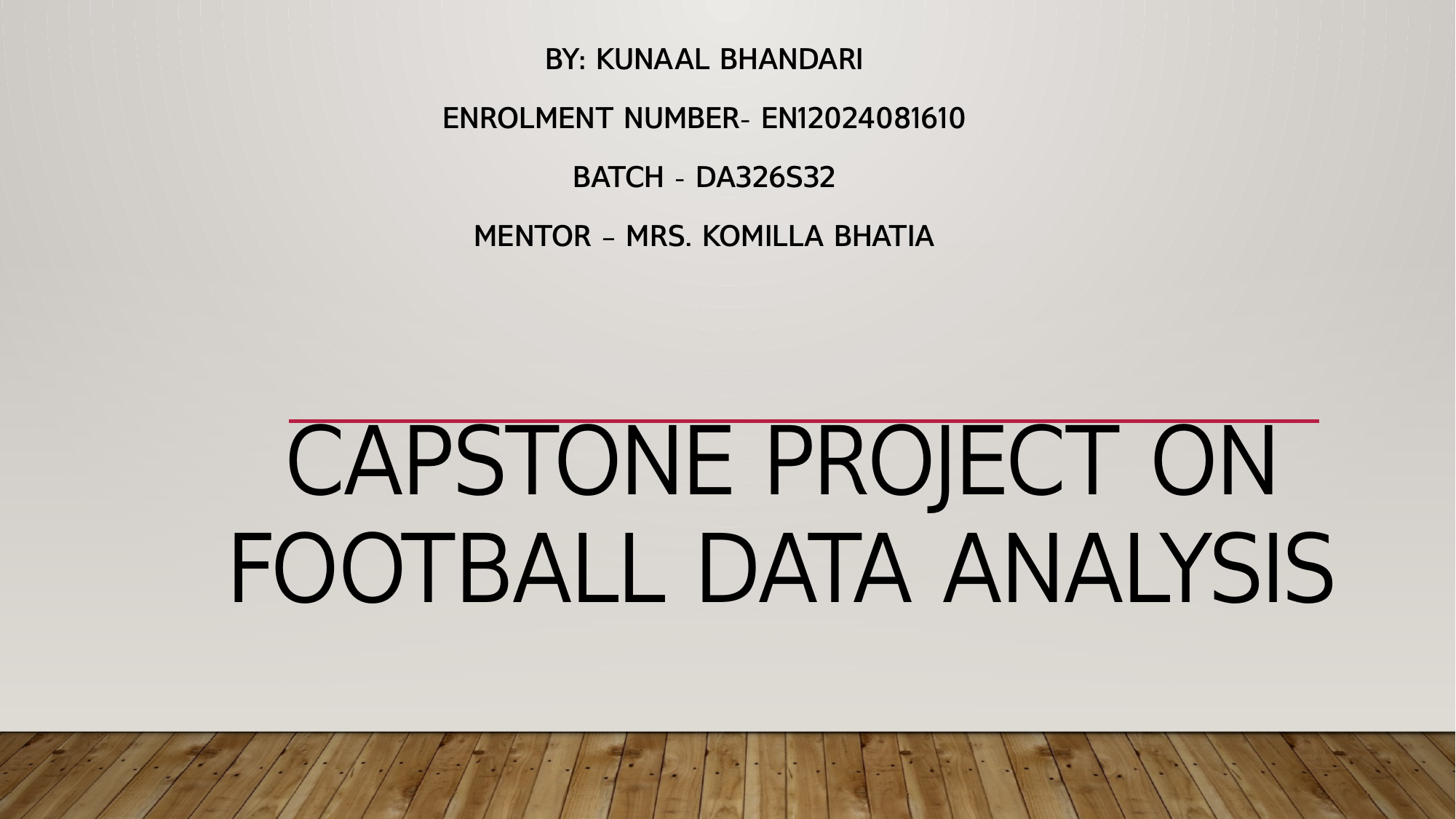

By: KUNAAL bhandari
Enrolment Number- EN12024081610
Batch - DA326S32
Mentor – mrs. komilla bhatia
# Capstone project on football data analysis